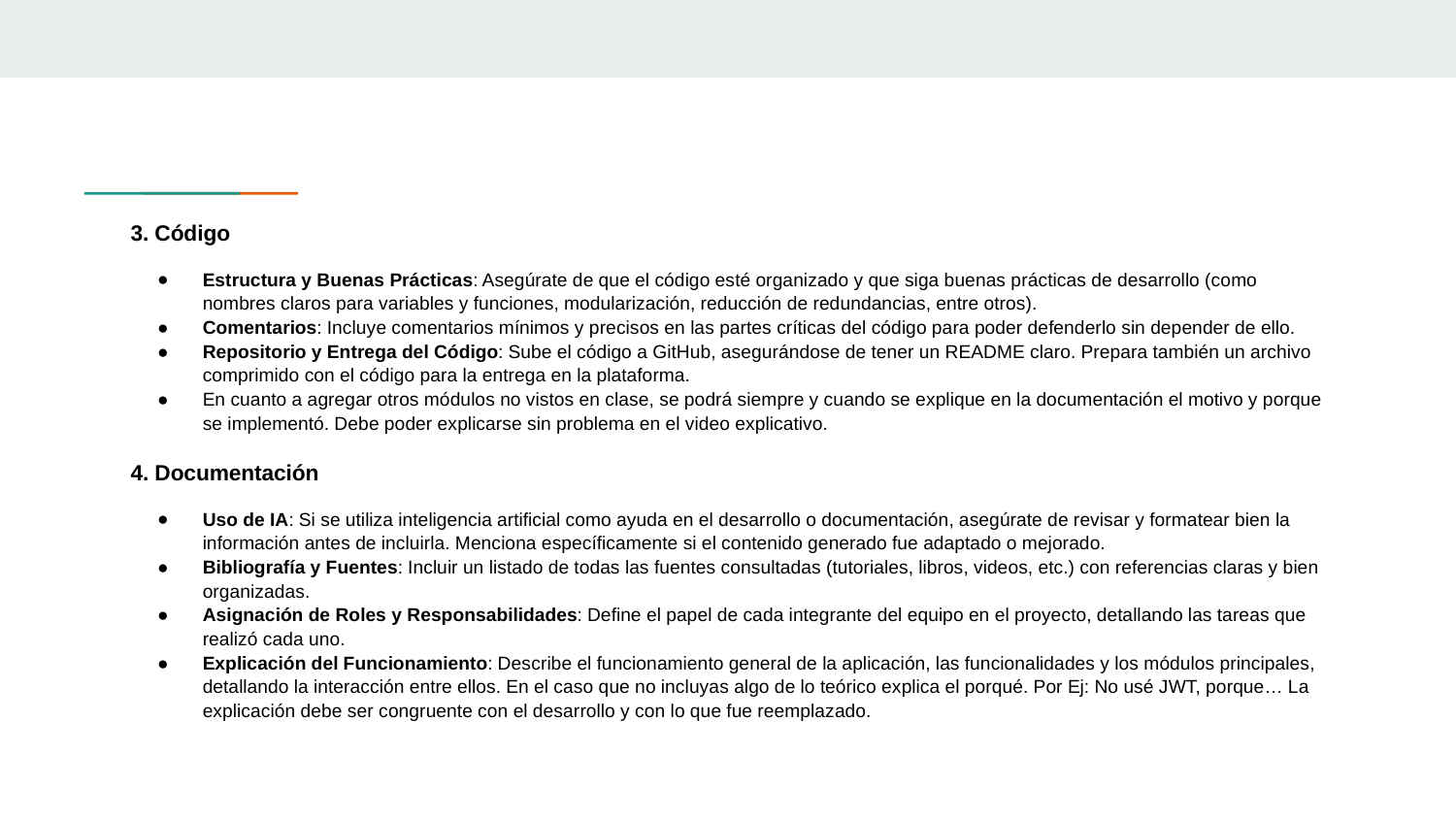

3. Código
Estructura y Buenas Prácticas: Asegúrate de que el código esté organizado y que siga buenas prácticas de desarrollo (como nombres claros para variables y funciones, modularización, reducción de redundancias, entre otros).
Comentarios: Incluye comentarios mínimos y precisos en las partes críticas del código para poder defenderlo sin depender de ello.
Repositorio y Entrega del Código: Sube el código a GitHub, asegurándose de tener un README claro. Prepara también un archivo comprimido con el código para la entrega en la plataforma.
En cuanto a agregar otros módulos no vistos en clase, se podrá siempre y cuando se explique en la documentación el motivo y porque se implementó. Debe poder explicarse sin problema en el video explicativo.
4. Documentación
Uso de IA: Si se utiliza inteligencia artificial como ayuda en el desarrollo o documentación, asegúrate de revisar y formatear bien la información antes de incluirla. Menciona específicamente si el contenido generado fue adaptado o mejorado.
Bibliografía y Fuentes: Incluir un listado de todas las fuentes consultadas (tutoriales, libros, videos, etc.) con referencias claras y bien organizadas.
Asignación de Roles y Responsabilidades: Define el papel de cada integrante del equipo en el proyecto, detallando las tareas que realizó cada uno.
Explicación del Funcionamiento: Describe el funcionamiento general de la aplicación, las funcionalidades y los módulos principales, detallando la interacción entre ellos. En el caso que no incluyas algo de lo teórico explica el porqué. Por Ej: No usé JWT, porque… La explicación debe ser congruente con el desarrollo y con lo que fue reemplazado.